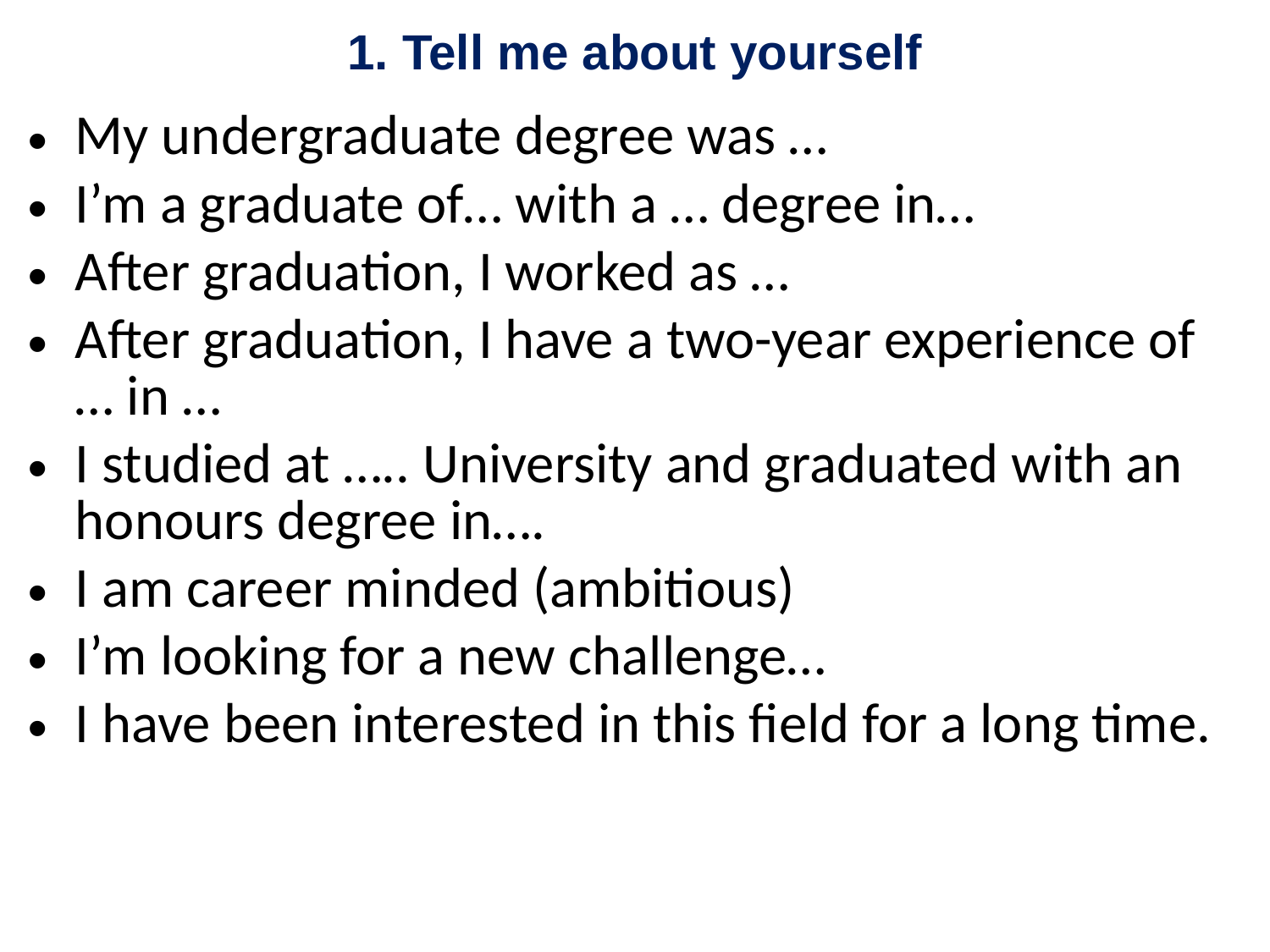

# 1. Tell me about yourself
My undergraduate degree was …
I’m a graduate of… with a … degree in…
After graduation, I worked as …
After graduation, I have a two-year experience of … in …
I studied at ….. University and graduated with an honours degree in….
I am career minded (ambitious)
I’m looking for a new challenge…
I have been interested in this field for a long time.